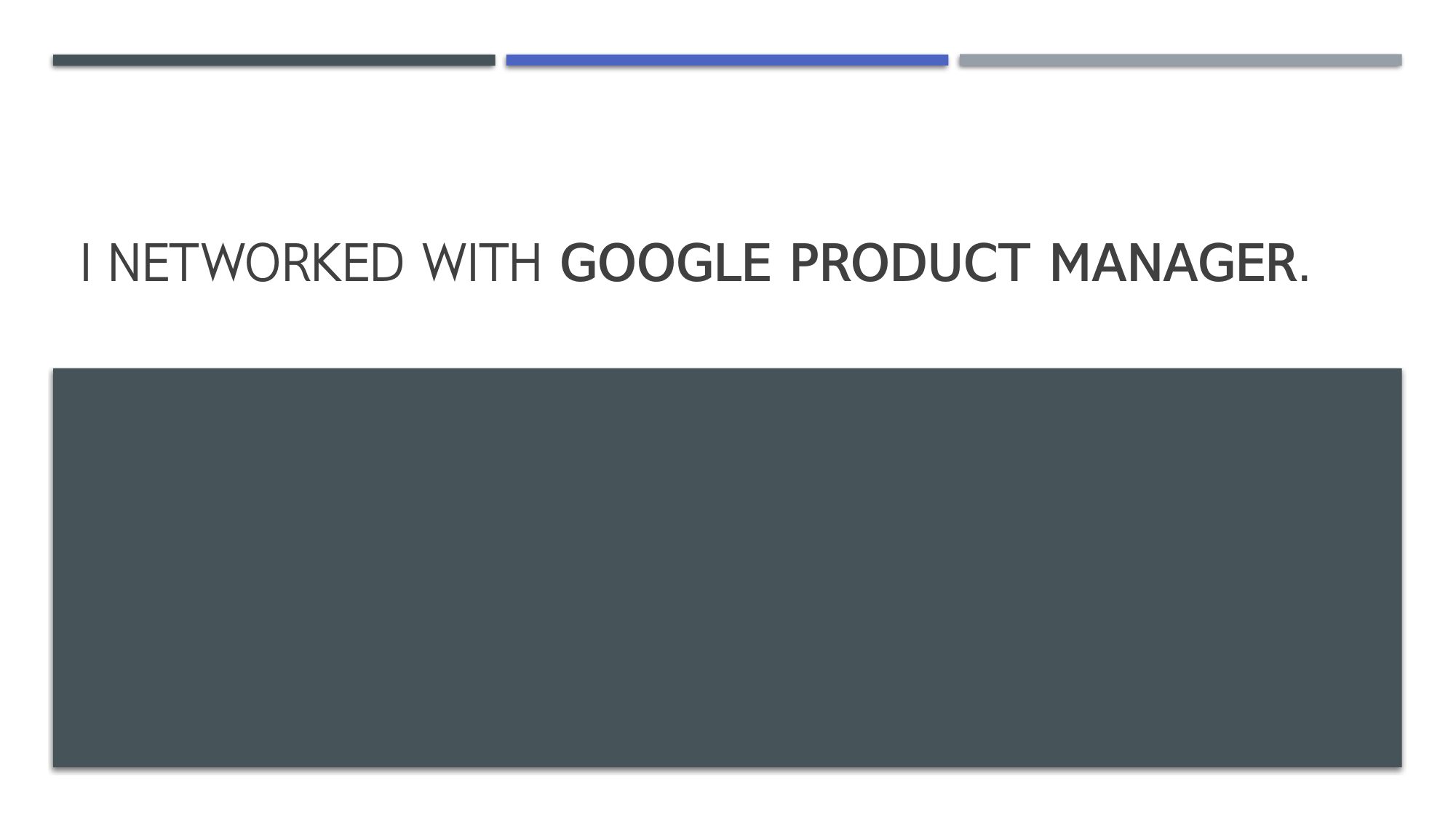

# I networked with google product manager.